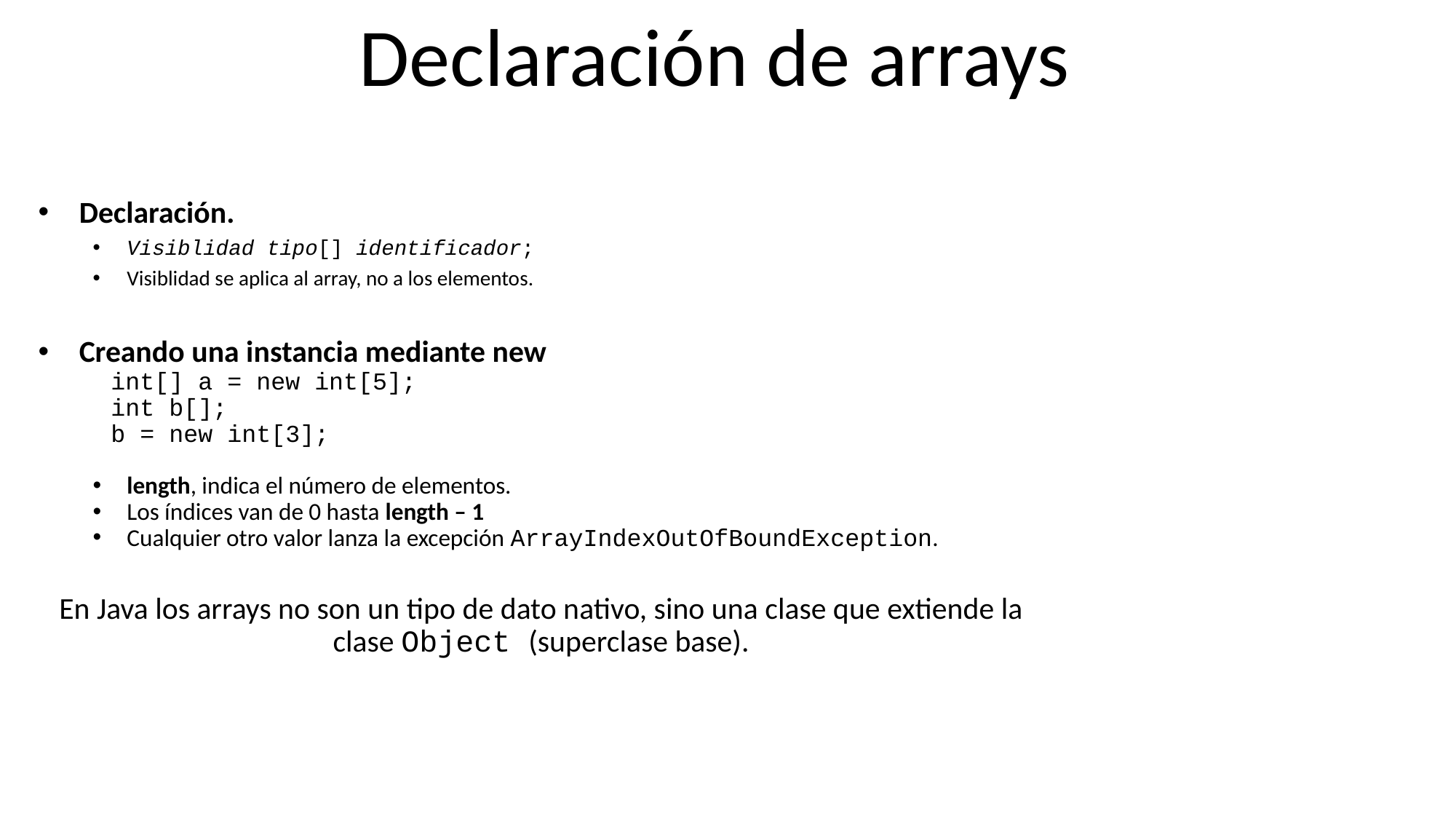

Declaración de arrays
Declaración.
Visiblidad tipo[] identificador;
Visiblidad se aplica al array, no a los elementos.

Creando una instancia mediante new
     int[] a = new int[5];
     int b[];
     b = new int[3];

length, indica el número de elementos.
Los índices van de 0 hasta length – 1
Cualquier otro valor lanza la excepción ArrayIndexOutOfBoundException.

En Java los arrays no son un tipo de dato nativo, sino una clase que extiende la clase Object (superclase base).